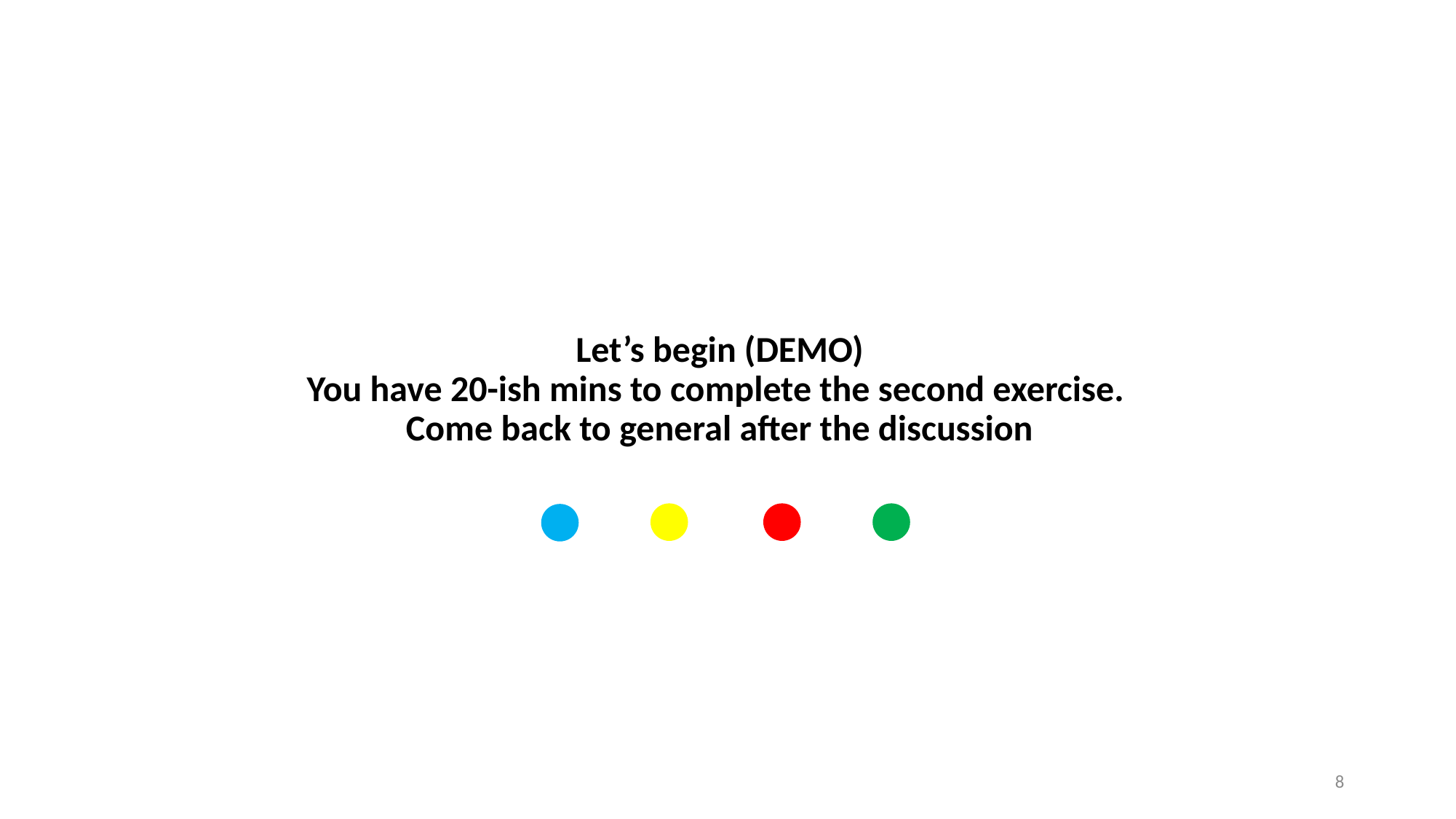

# Let’s begin (DEMO) You have 20-ish mins to complete the second exercise.  Come back to general after the discussion

8